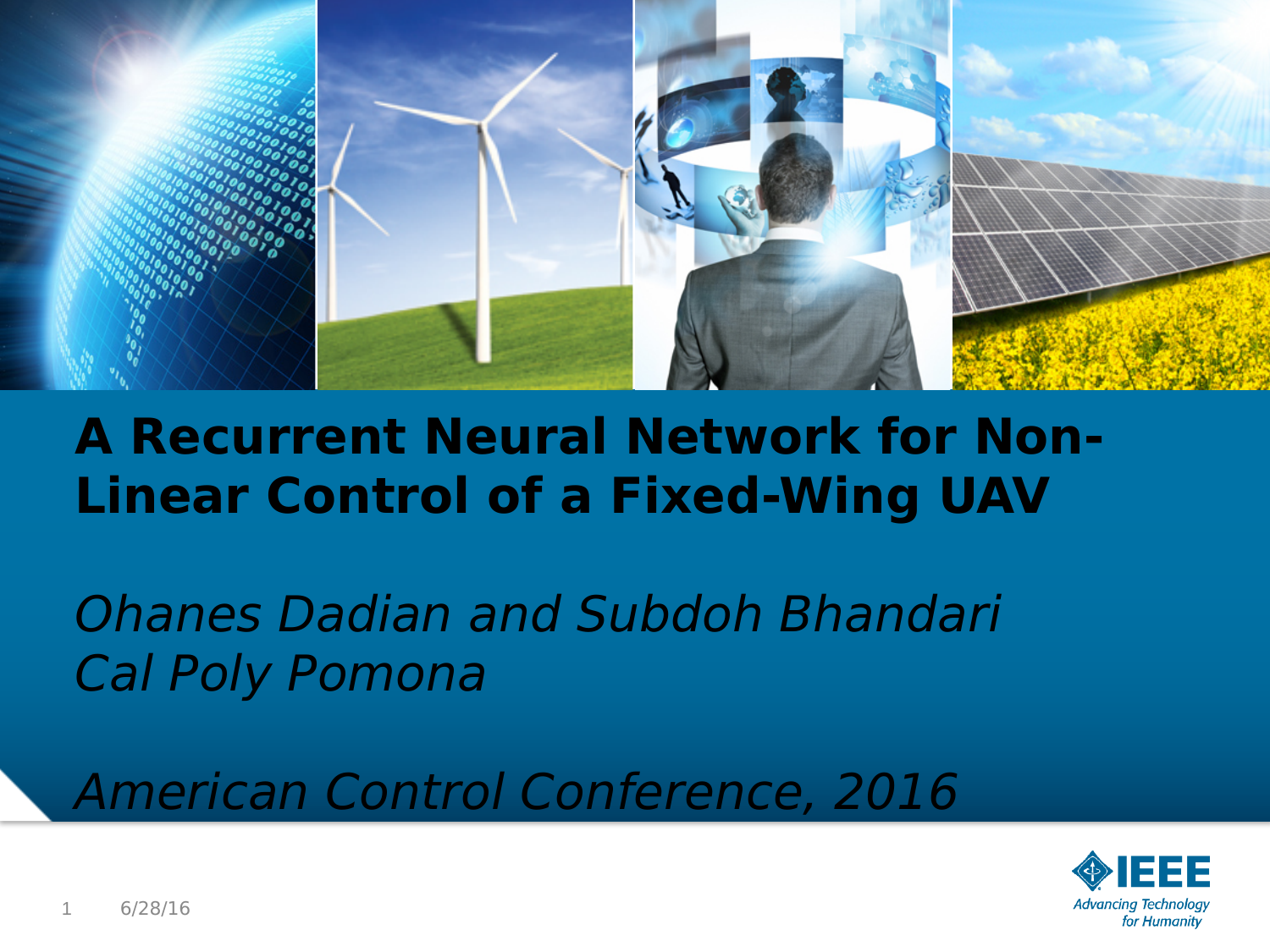

A Recurrent Neural Network for Non-Linear Control of a Fixed-Wing UAV

Ohanes Dadian and Subdoh Bhandari
Cal Poly Pomona

American Control Conference, 2016
1
6/28/16